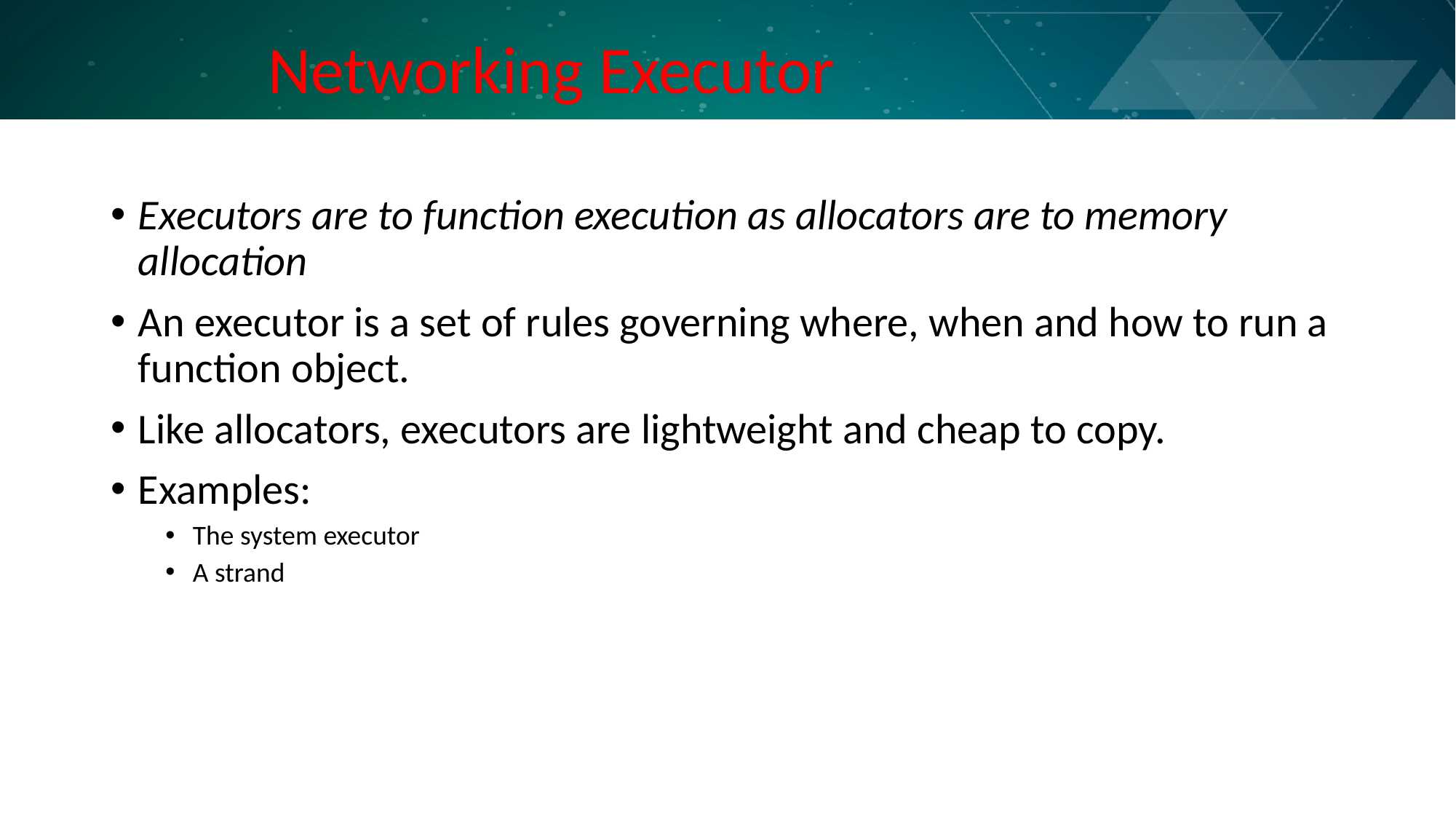

# Networking Executor
Executors are to function execution as allocators are to memory allocation
An executor is a set of rules governing where, when and how to run a function object.
Like allocators, executors are lightweight and cheap to copy.
Examples:
The system executor
A strand
Slide 44